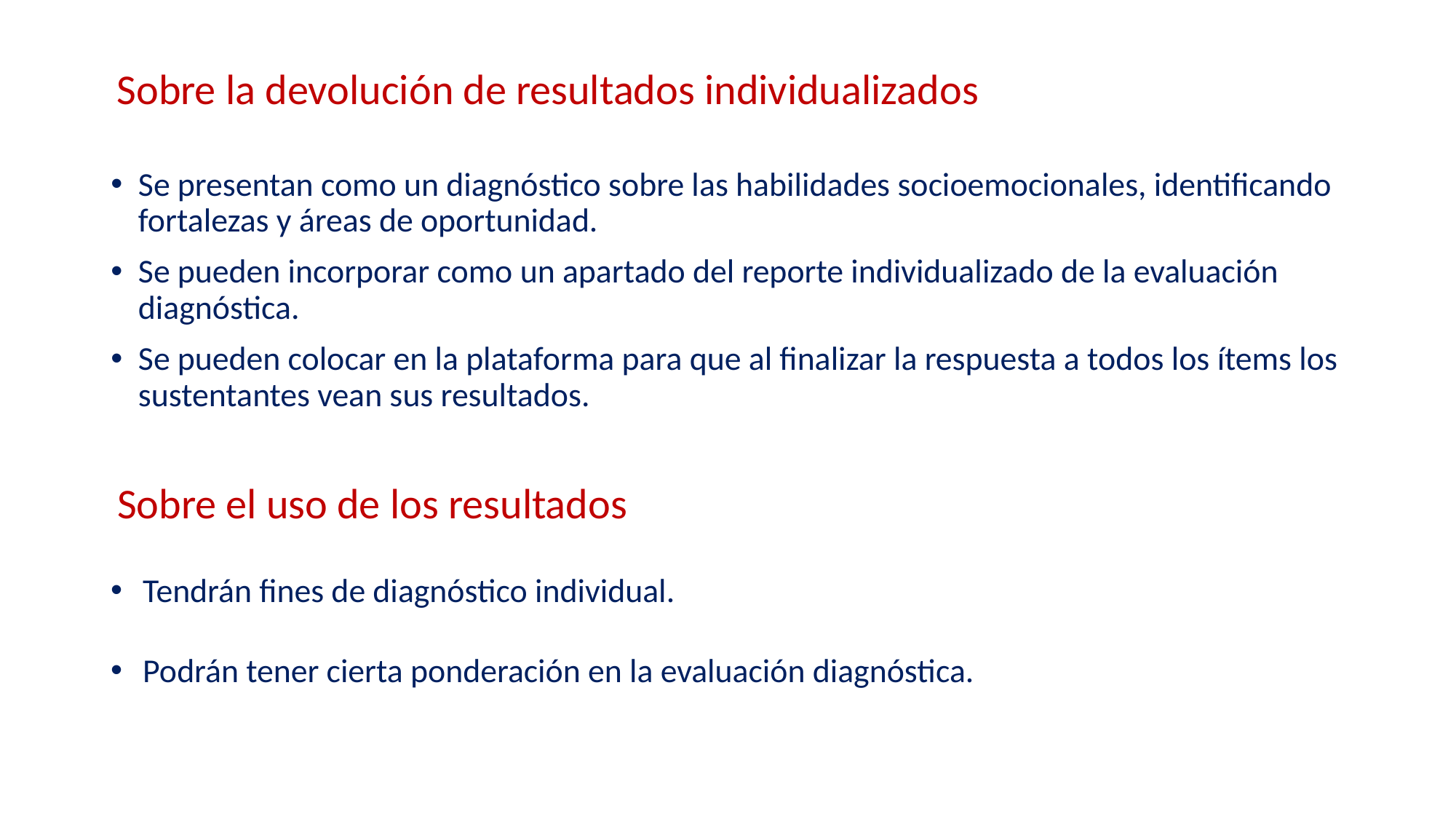

Sobre la devolución de resultados individualizados
Se presentan como un diagnóstico sobre las habilidades socioemocionales, identificando fortalezas y áreas de oportunidad.
Se pueden incorporar como un apartado del reporte individualizado de la evaluación diagnóstica.
Se pueden colocar en la plataforma para que al finalizar la respuesta a todos los ítems los sustentantes vean sus resultados.
Sobre el uso de los resultados
Tendrán fines de diagnóstico individual.

Podrán tener cierta ponderación en la evaluación diagnóstica.